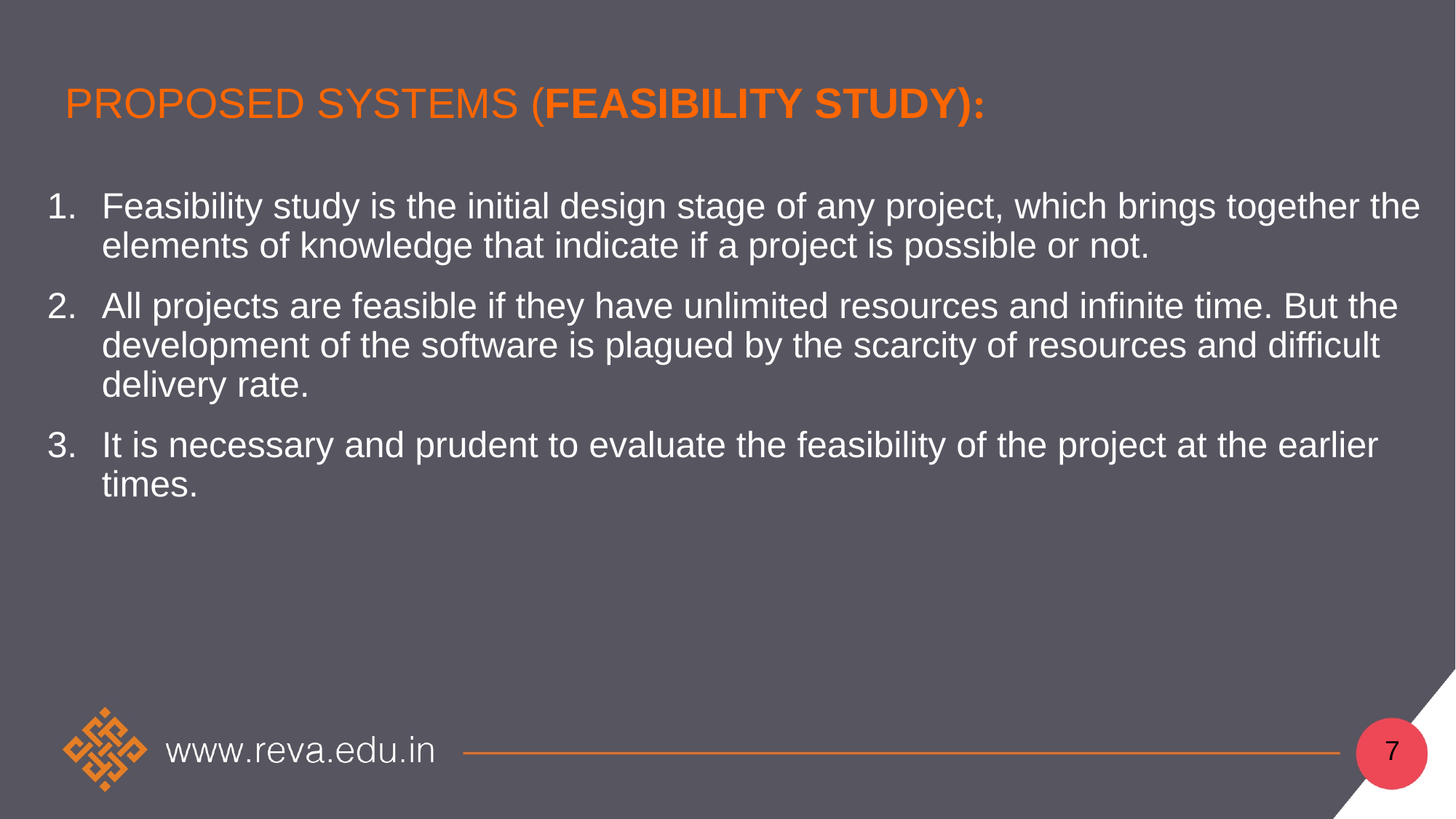

# Proposed Systems (Feasibility study):
Feasibility study is the initial design stage of any project, which brings together the elements of knowledge that indicate if a project is possible or not.
All projects are feasible if they have unlimited resources and infinite time. But the development of the software is plagued by the scarcity of resources and difficult delivery rate.
It is necessary and prudent to evaluate the feasibility of the project at the earlier times.
7